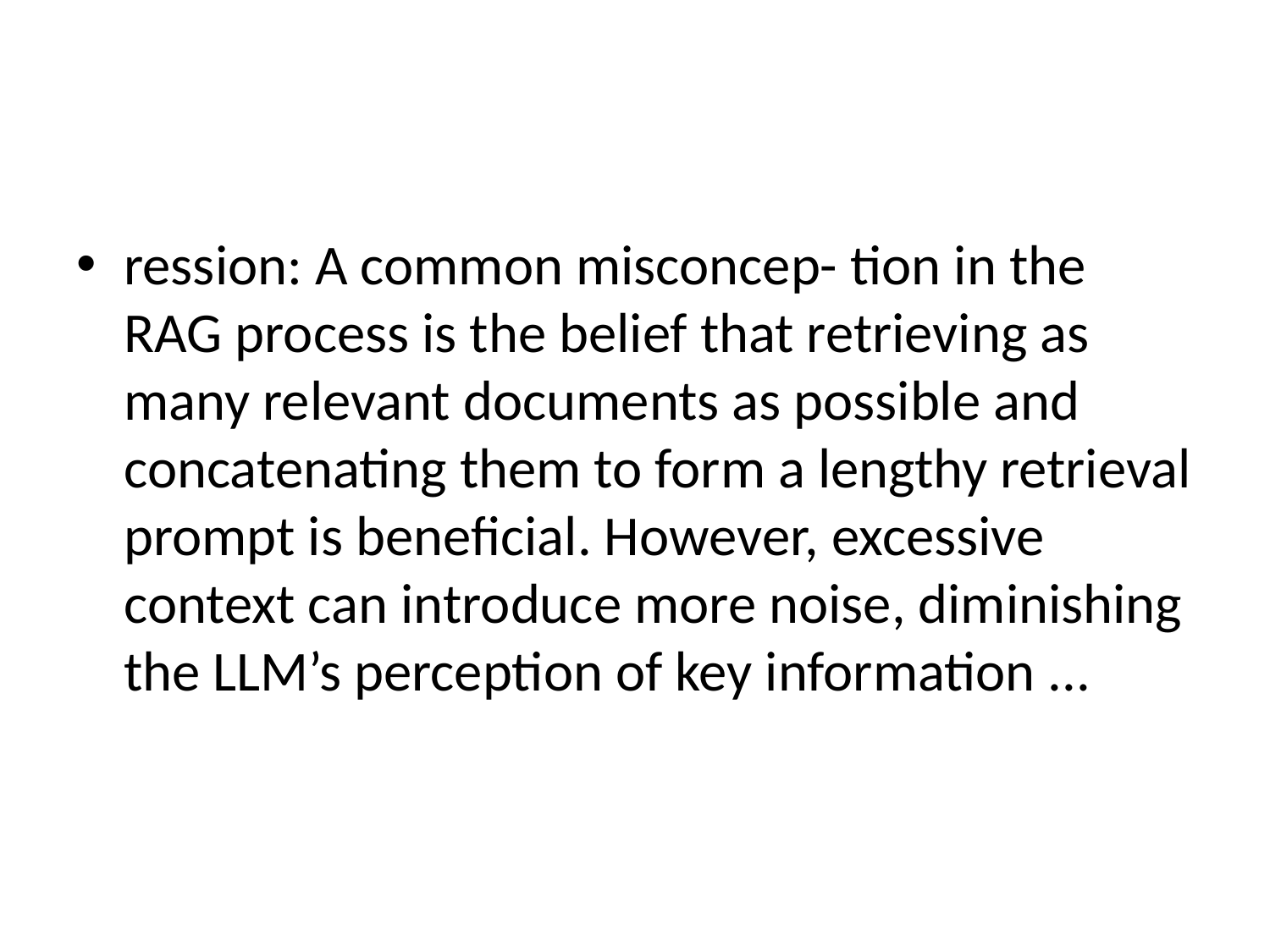

#
ression: A common misconcep- tion in the RAG process is the belief that retrieving as many relevant documents as possible and concatenating them to form a lengthy retrieval prompt is beneficial. However, excessive context can introduce more noise, diminishing the LLM’s perception of key information ...